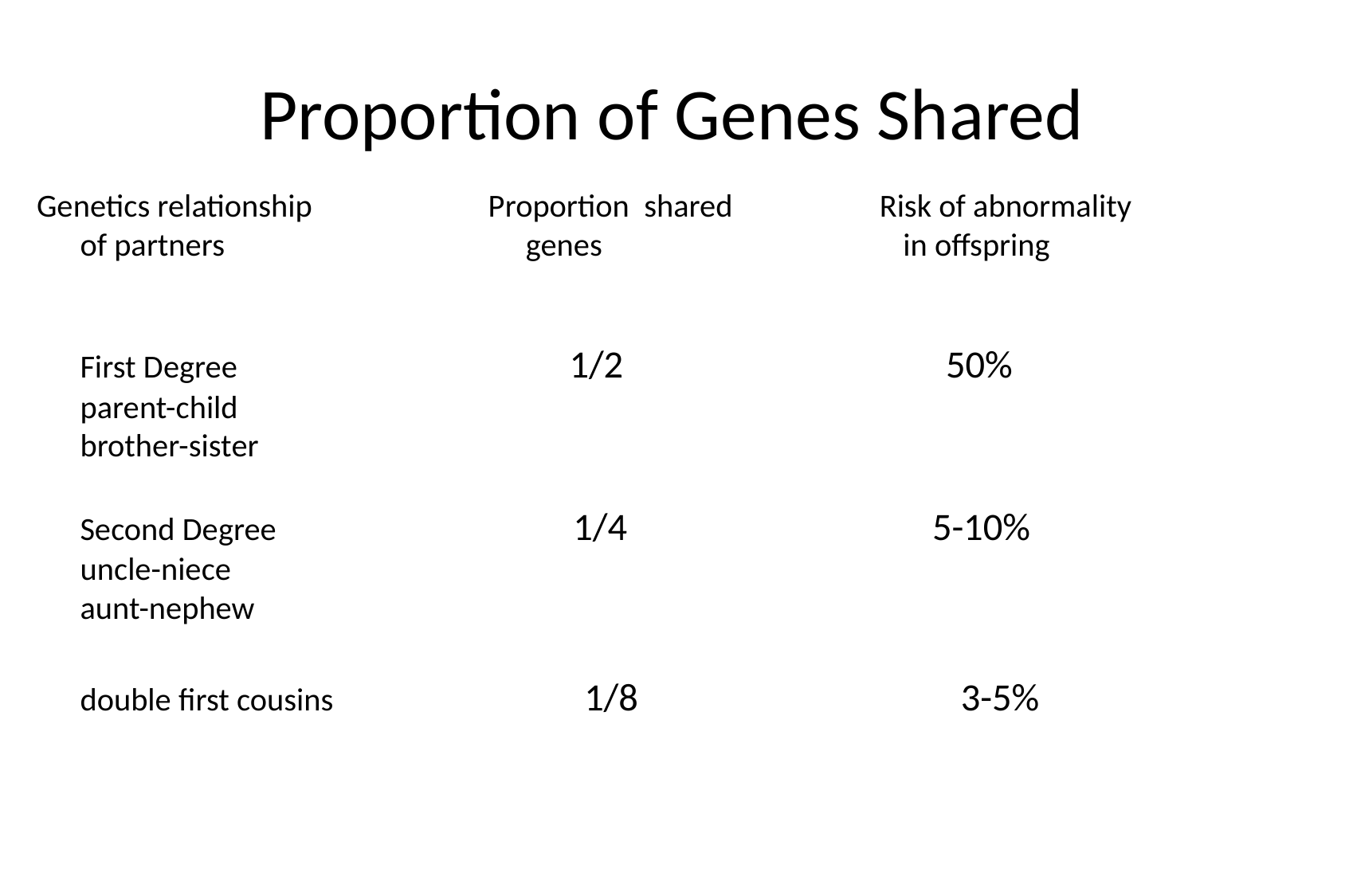

# Proportion of Genes Shared
Genetics relationship                        Proportion  shared                    Risk of abnormality
of partners                                         genes                                         in offspring
First Degree                                             1/2                                     50%
parent-child
brother-sister
Second Degree                                  1/4                                   5-10%
uncle-niece
aunt-nephew
double first cousins                                  1/8                                     3-5%